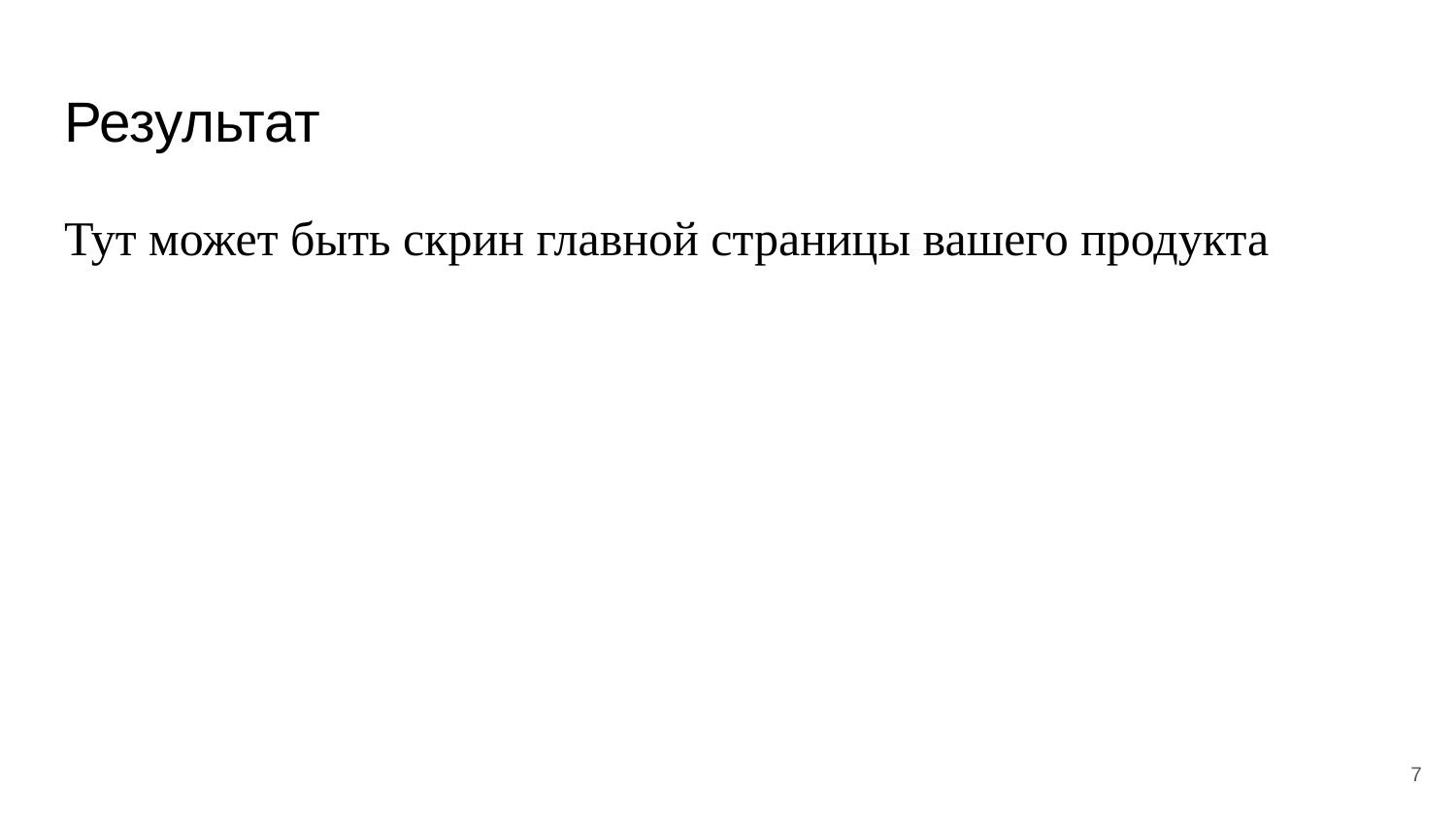

# Результат
Тут может быть скрин главной страницы вашего продукта
7